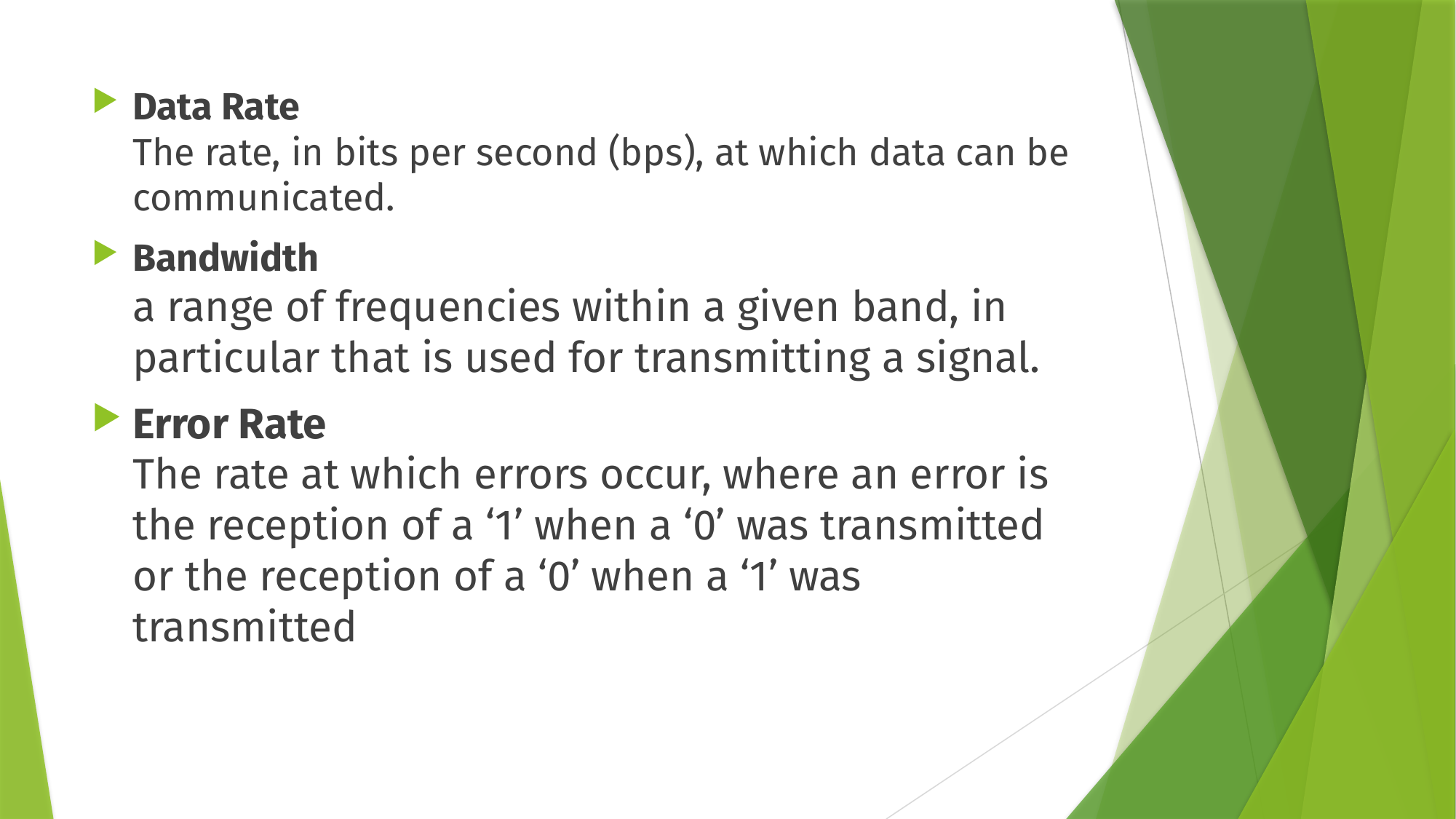

Data Rate
The rate, in bits per second (bps), at which data can be communicated.
Bandwidth
a range of frequencies within a given band, in particular that is used for transmitting a signal.
Error Rate
The rate at which errors occur, where an error is the reception of a ‘1’ when a ‘0’ was transmitted or the reception of a ‘0’ when a ‘1’ was transmitted